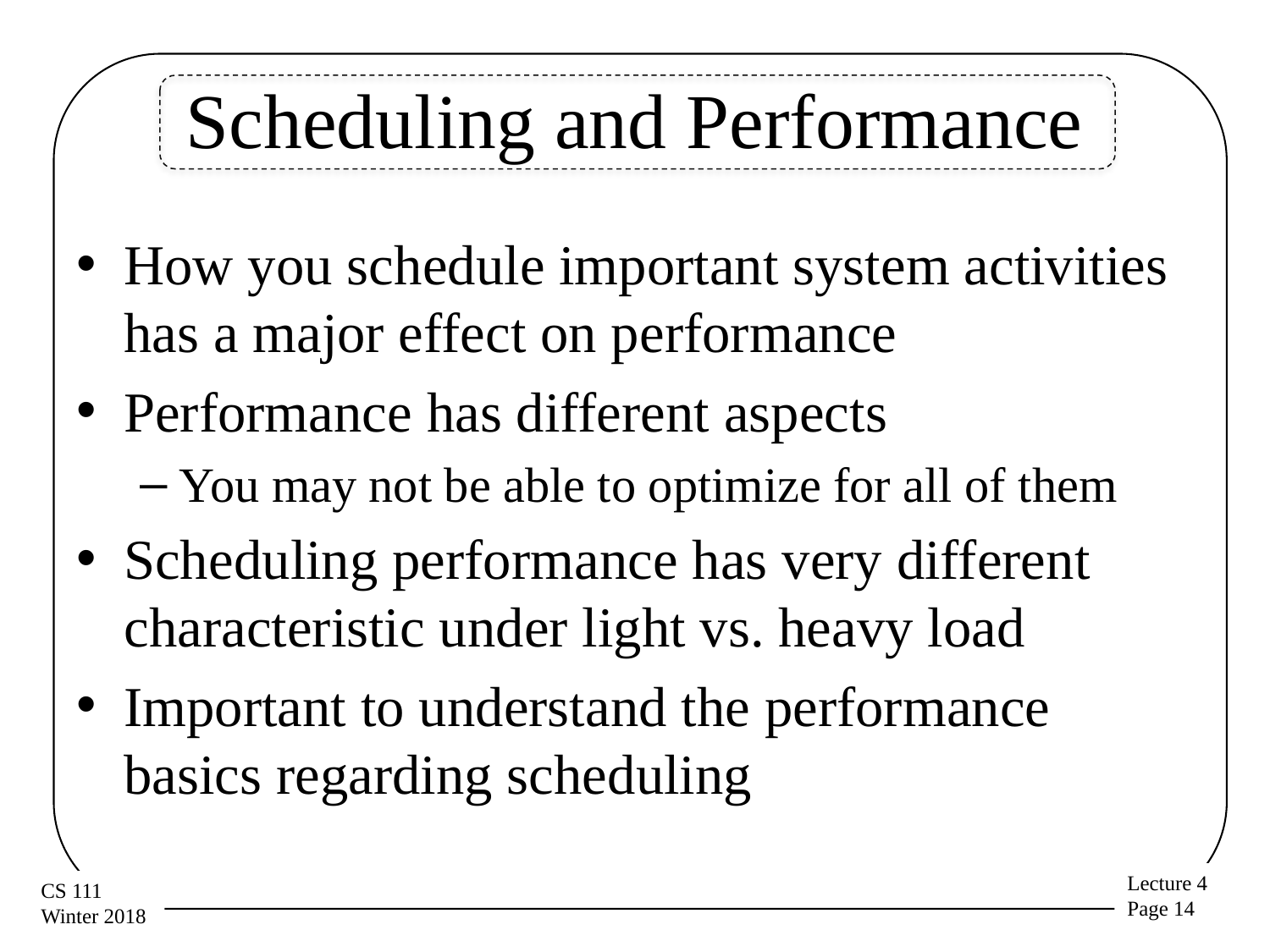

# Scheduling and Performance

How you schedule important system activities has a major effect on performance
Performance has different aspects
You may not be able to optimize for all of them
Scheduling performance has very different characteristic under light vs. heavy load
Important to understand the performance basics regarding scheduling